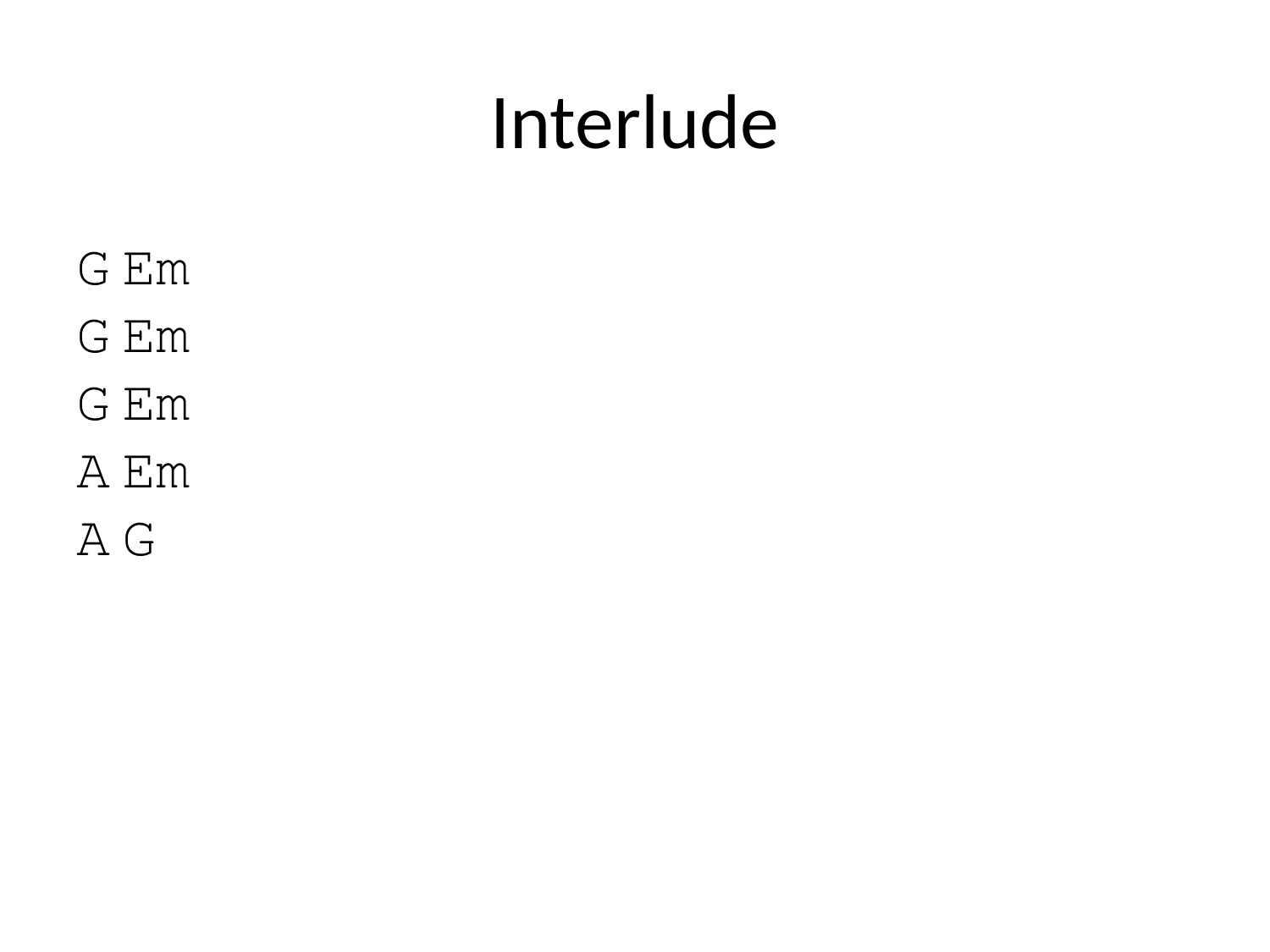

# Interlude
G Em
G Em
G Em
A Em
A G